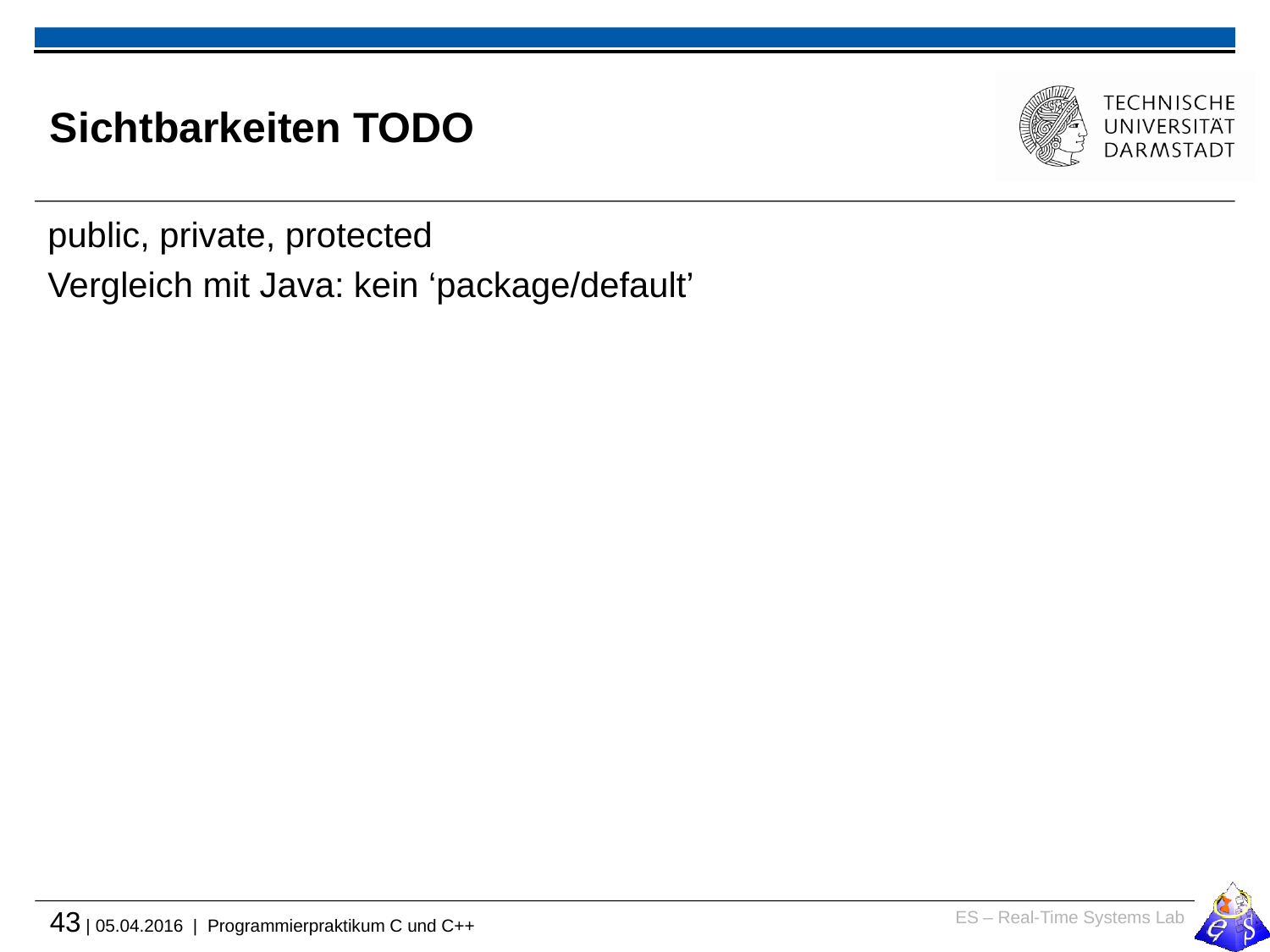

# Sichtbarkeiten TODO
public, private, protected
Vergleich mit Java: kein ‘package/default’